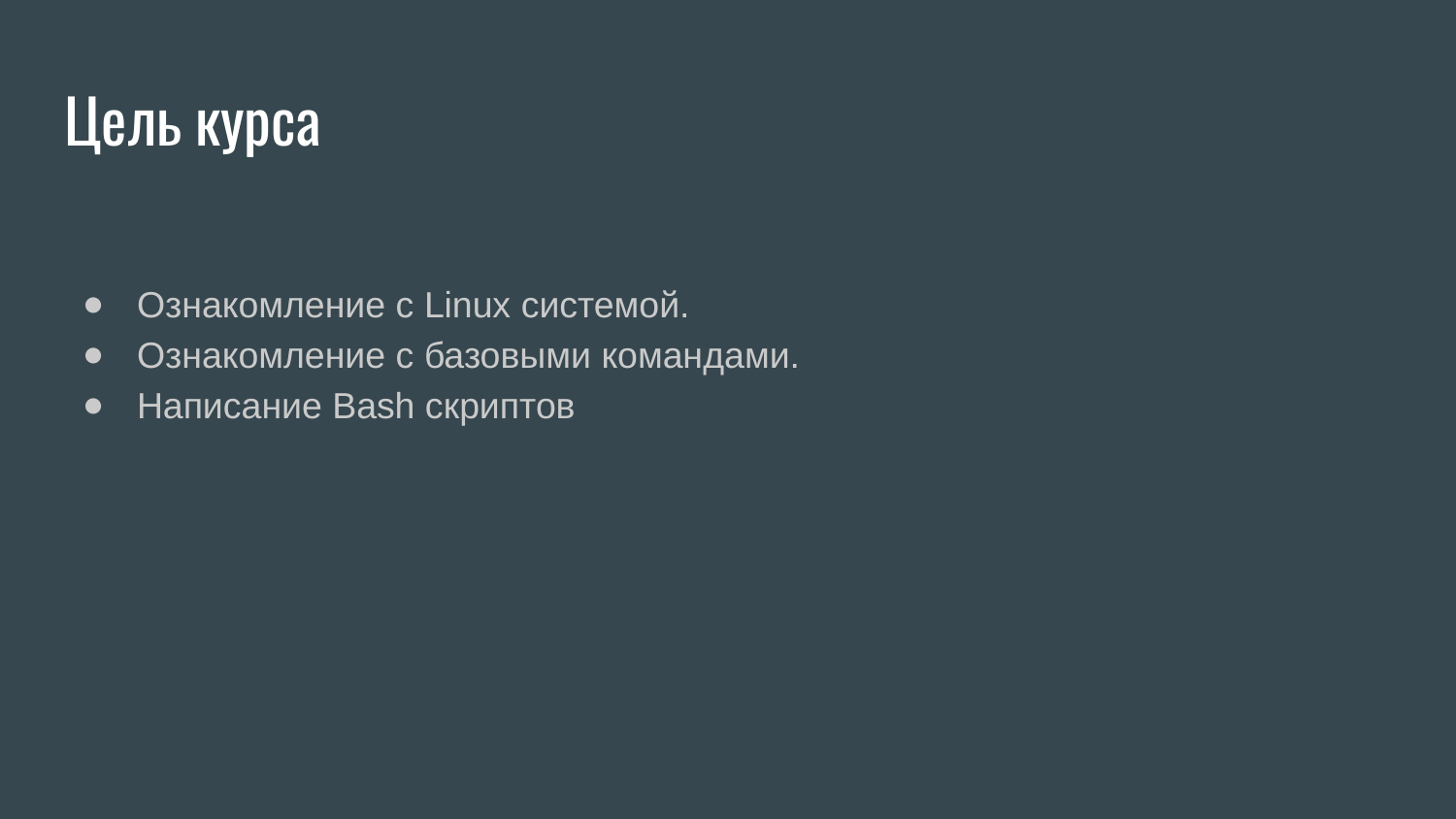

# Цель курса

Ознакомление с Linux системой.
Ознакомление с базовыми командами.
Написание Bash скриптов